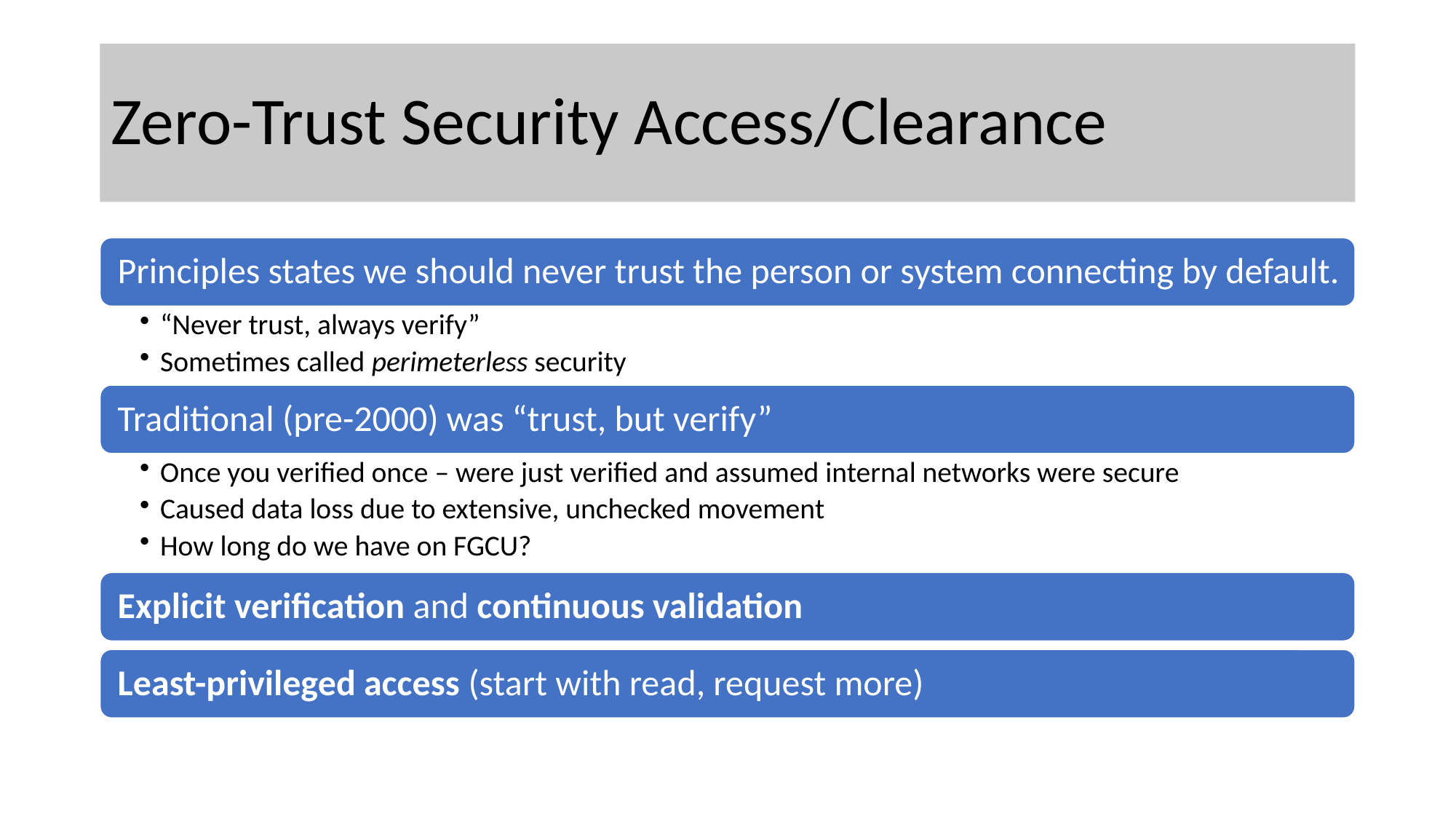

# Zero-Trust Security Access/Clearance
Principles states we should never trust the person or system connecting by default.
“Never trust, always verify”
Sometimes called perimeterless security
Traditional (pre-2000) was “trust, but verify”
Once you verified once – were just verified and assumed internal networks were secure
Caused data loss due to extensive, unchecked movement
How long do we have on FGCU?
Explicit verification and continuous validation
Least-privileged access (start with read, request more)